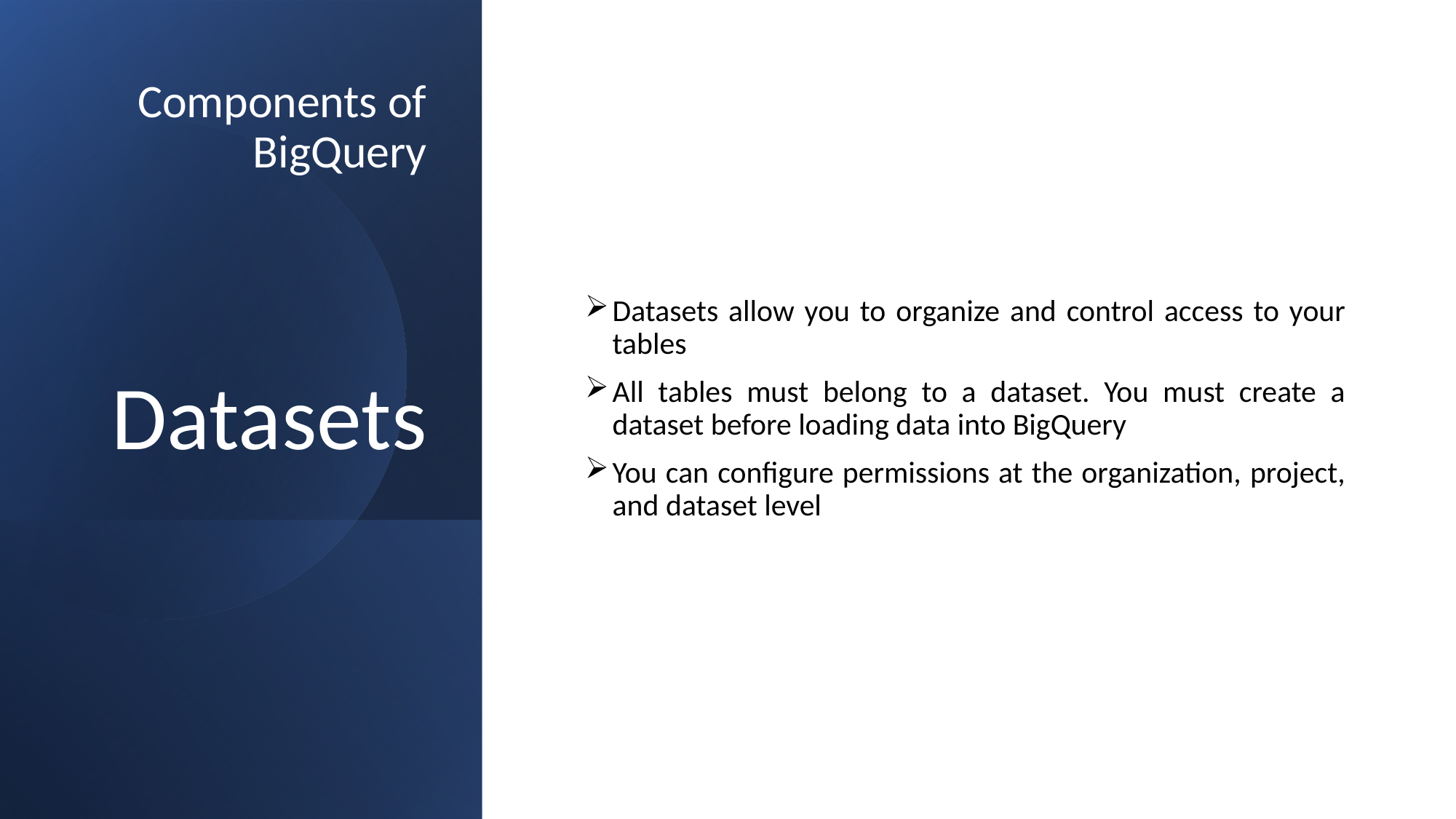

# Components of BigQuery Datasets
Datasets allow you to organize and control access to your tables
All tables must belong to a dataset. You must create a dataset before loading data into BigQuery
You can configure permissions at the organization, project, and dataset level